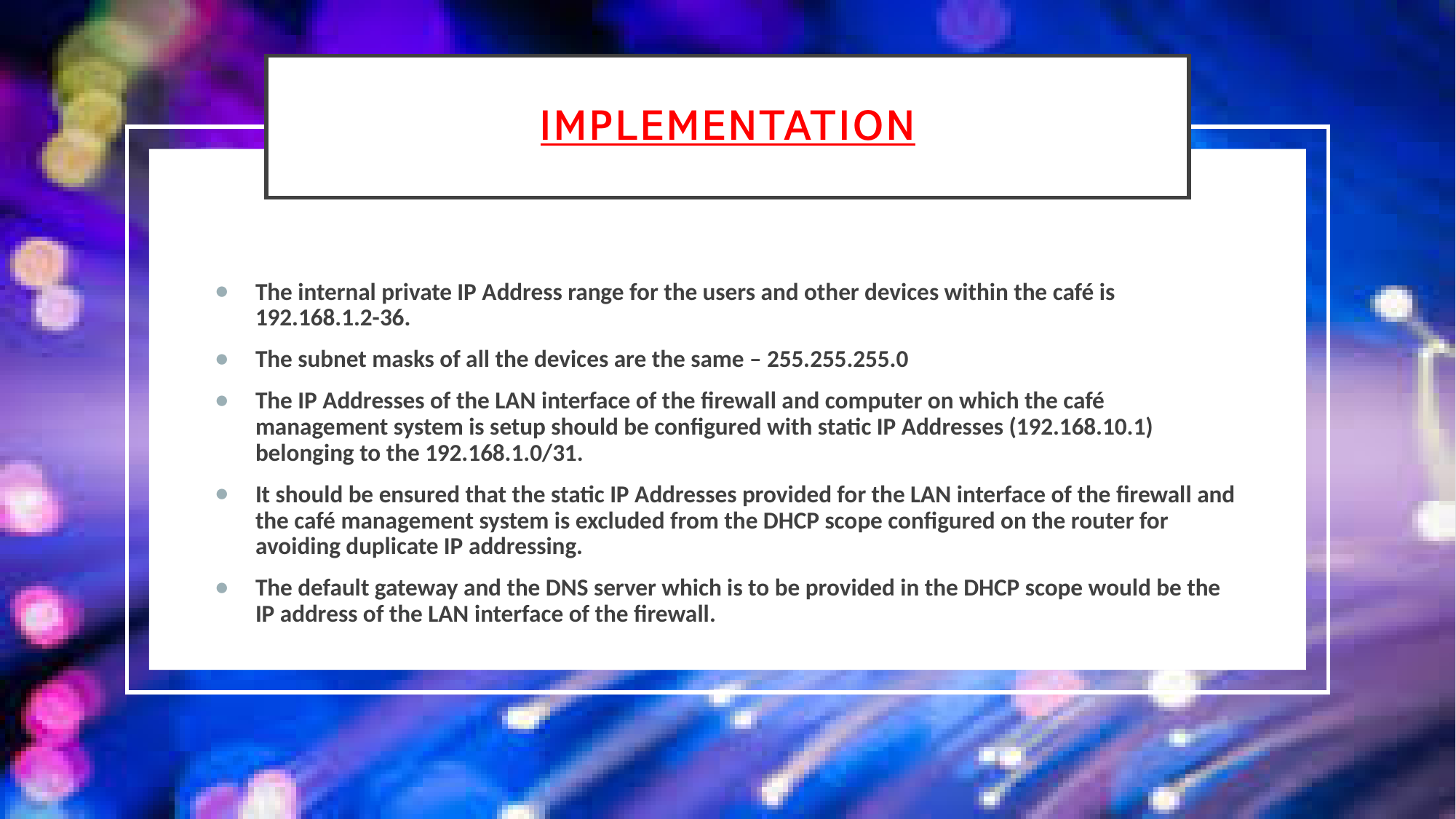

# Implementation

The internal private IP Address range for the users and other devices within the café is 192.168.1.2-36.
The subnet masks of all the devices are the same – 255.255.255.0
The IP Addresses of the LAN interface of the firewall and computer on which the café management system is setup should be configured with static IP Addresses (192.168.10.1) belonging to the 192.168.1.0/31.
It should be ensured that the static IP Addresses provided for the LAN interface of the firewall and the café management system is excluded from the DHCP scope configured on the router for avoiding duplicate IP addressing.
The default gateway and the DNS server which is to be provided in the DHCP scope would be the IP address of the LAN interface of the firewall.